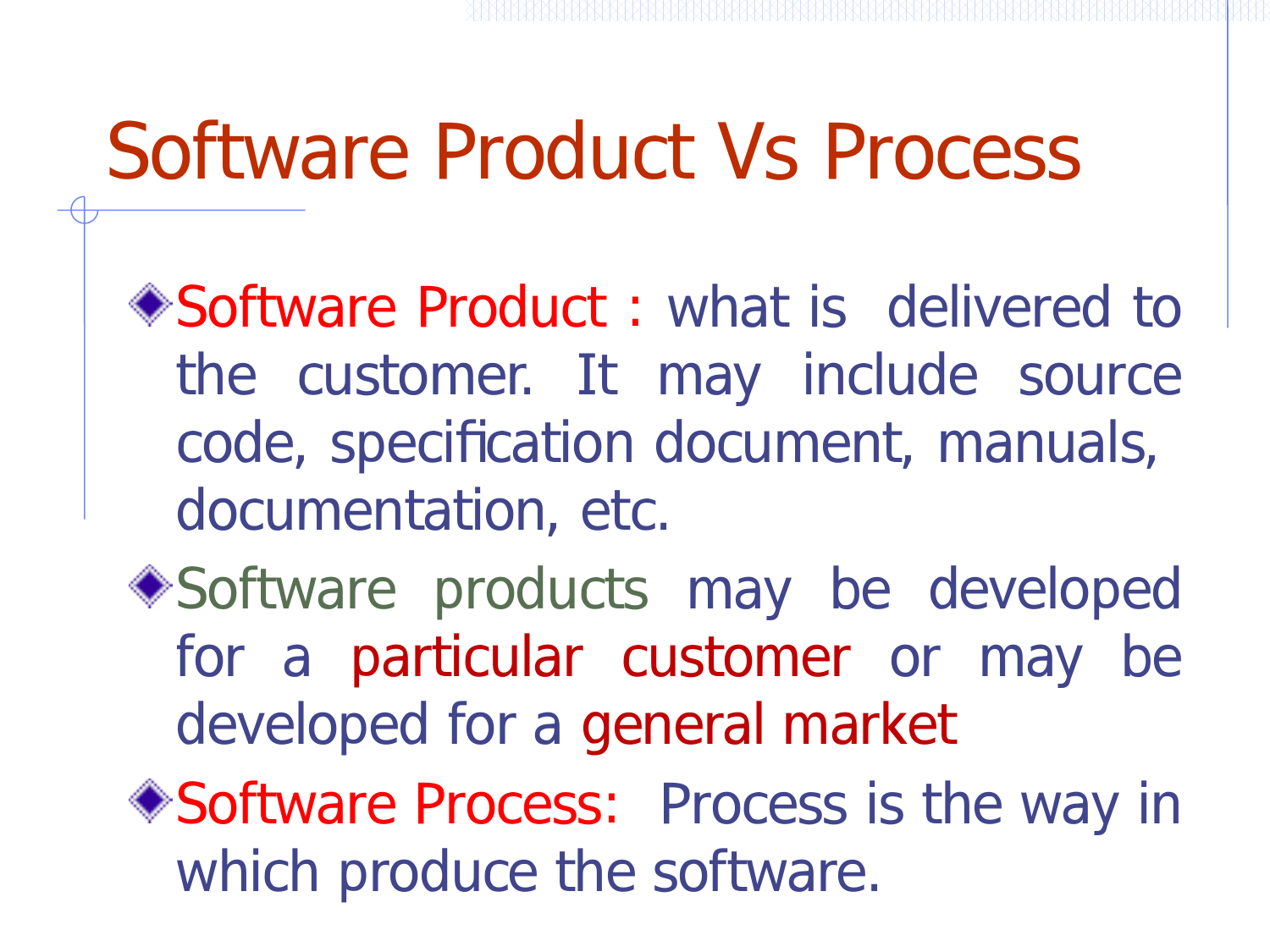

# Software Product Vs Process
Software Product : what is  delivered to the customer. It may include source code, specification document, manuals,  documentation, etc.
Software products may be developed for a particular customer or may be developed for a general market
Software Process:  Process is the way in which produce the software.